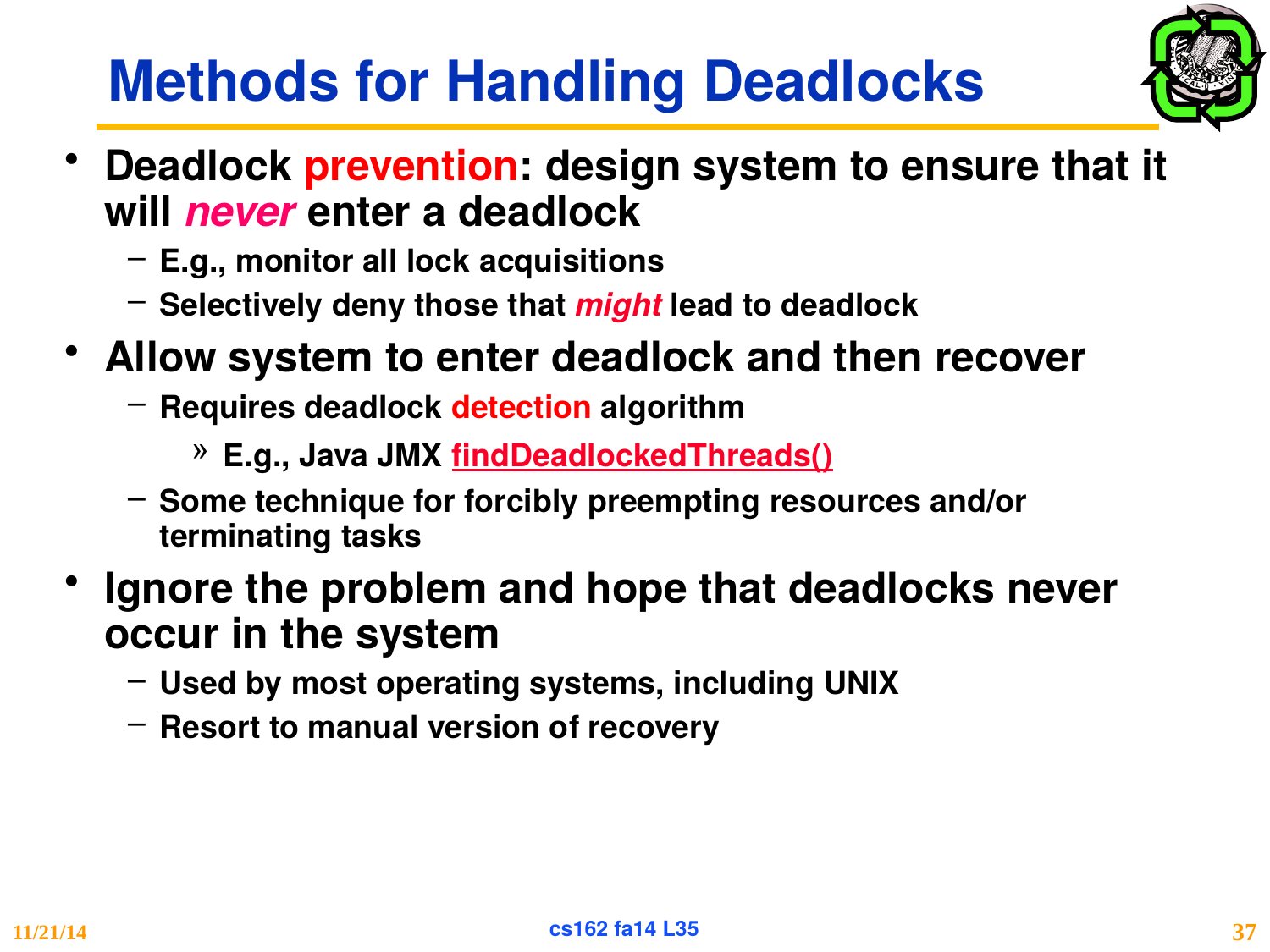

# Methods for Handling Deadlocks
Deadlock prevention: design system to ensure that it will never enter a deadlock
E.g., monitor all lock acquisitions
Selectively deny those that might lead to deadlock
Allow system to enter deadlock and then recover
Requires deadlock detection algorithm
E.g., Java JMX findDeadlockedThreads()
Some technique for forcibly preempting resources and/or terminating tasks
Ignore the problem and hope that deadlocks never occur in the system
Used by most operating systems, including UNIX
Resort to manual version of recovery
11/21/14
cs162 fa14 L35
37